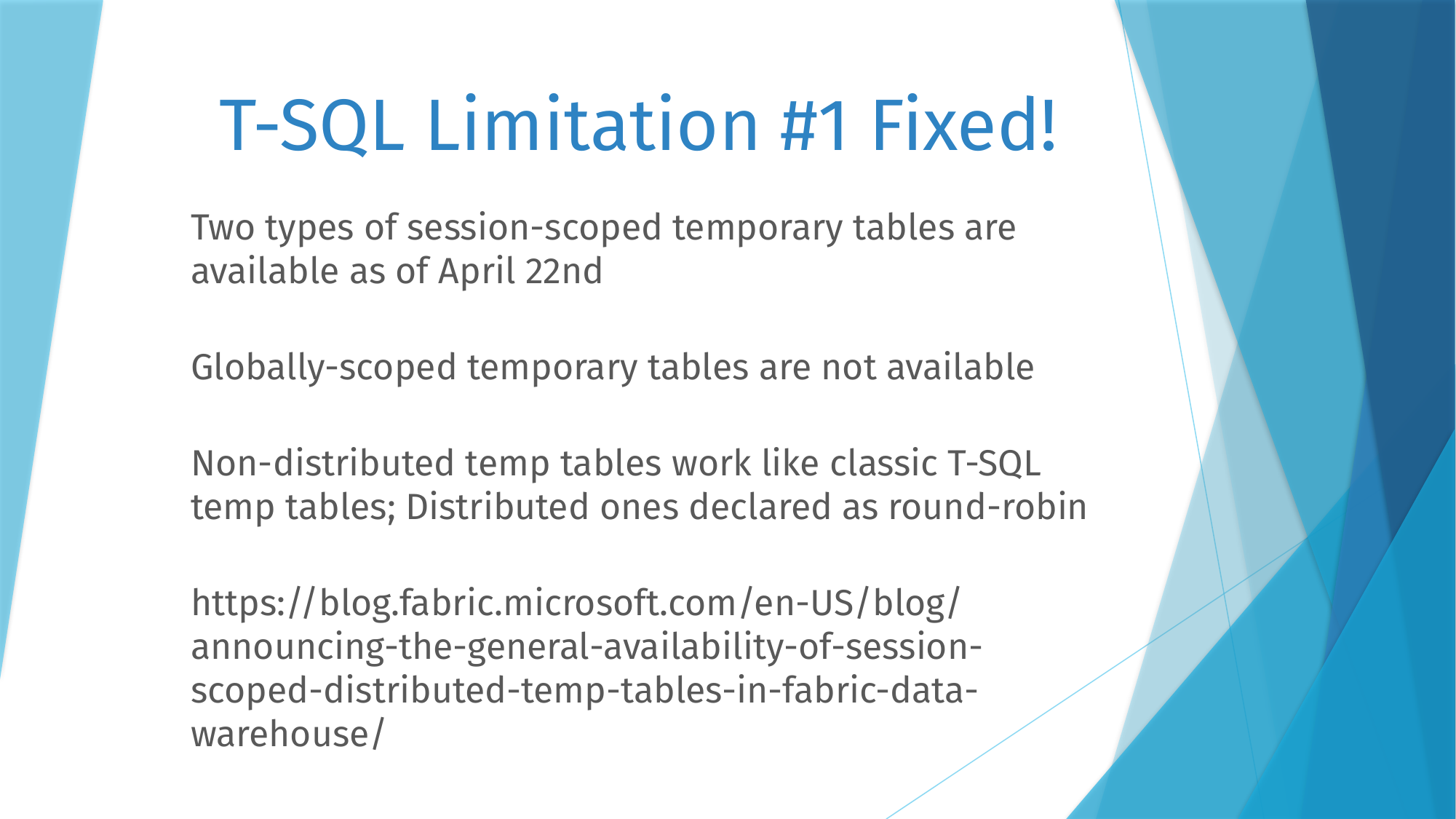

# T-SQL Limitation #1 Fixed!
Two types of session-scoped temporary tables are available as of April 22nd

Globally-scoped temporary tables are not available

Non-distributed temp tables work like classic T-SQL temp tables; Distributed ones declared as round-robin

https://blog.fabric.microsoft.com/en-US/blog/announcing-the-general-availability-of-session-scoped-distributed-temp-tables-in-fabric-data-warehouse/